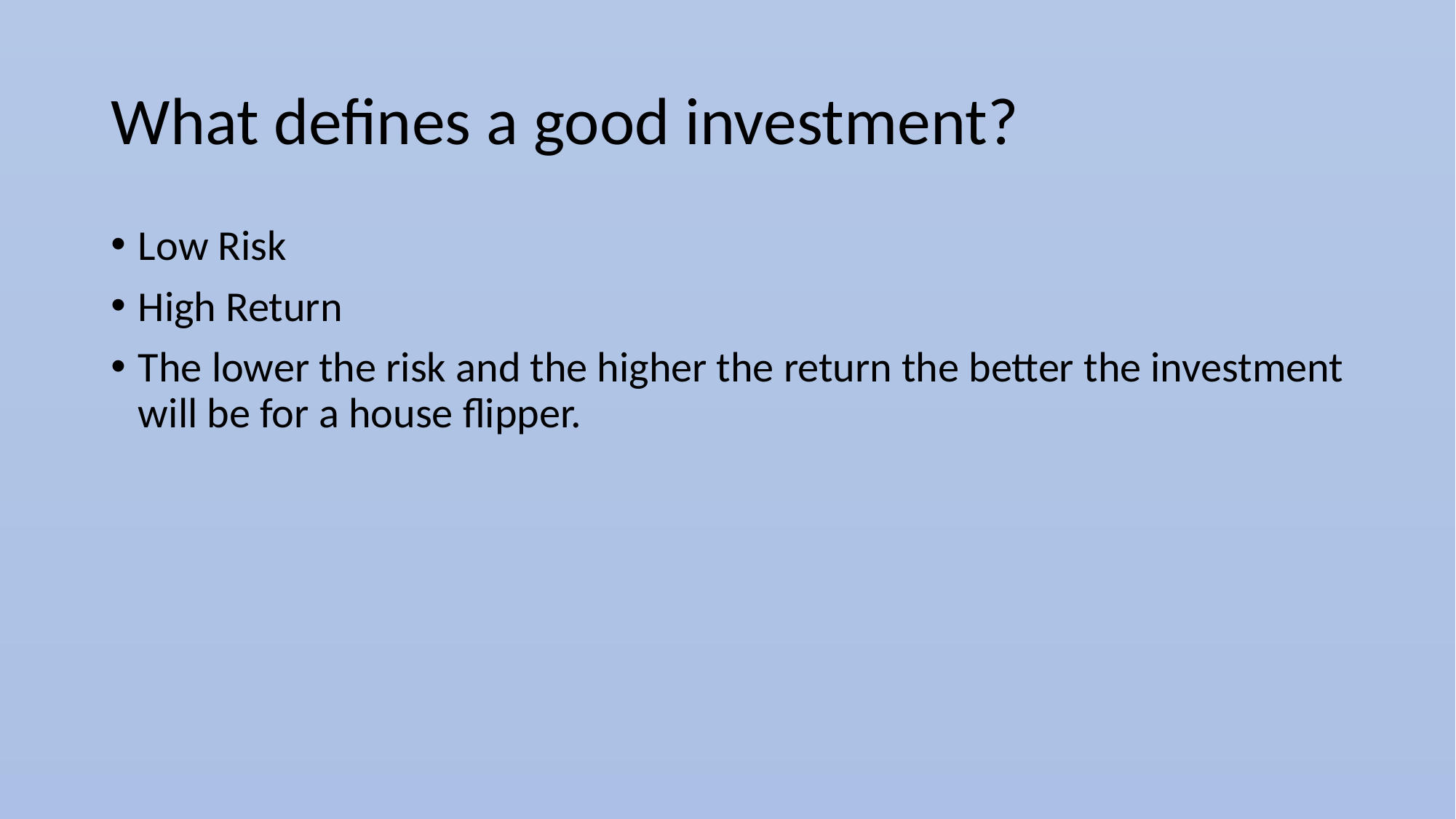

# What defines a good investment?
Low Risk
High Return
The lower the risk and the higher the return the better the investment will be for a house flipper.